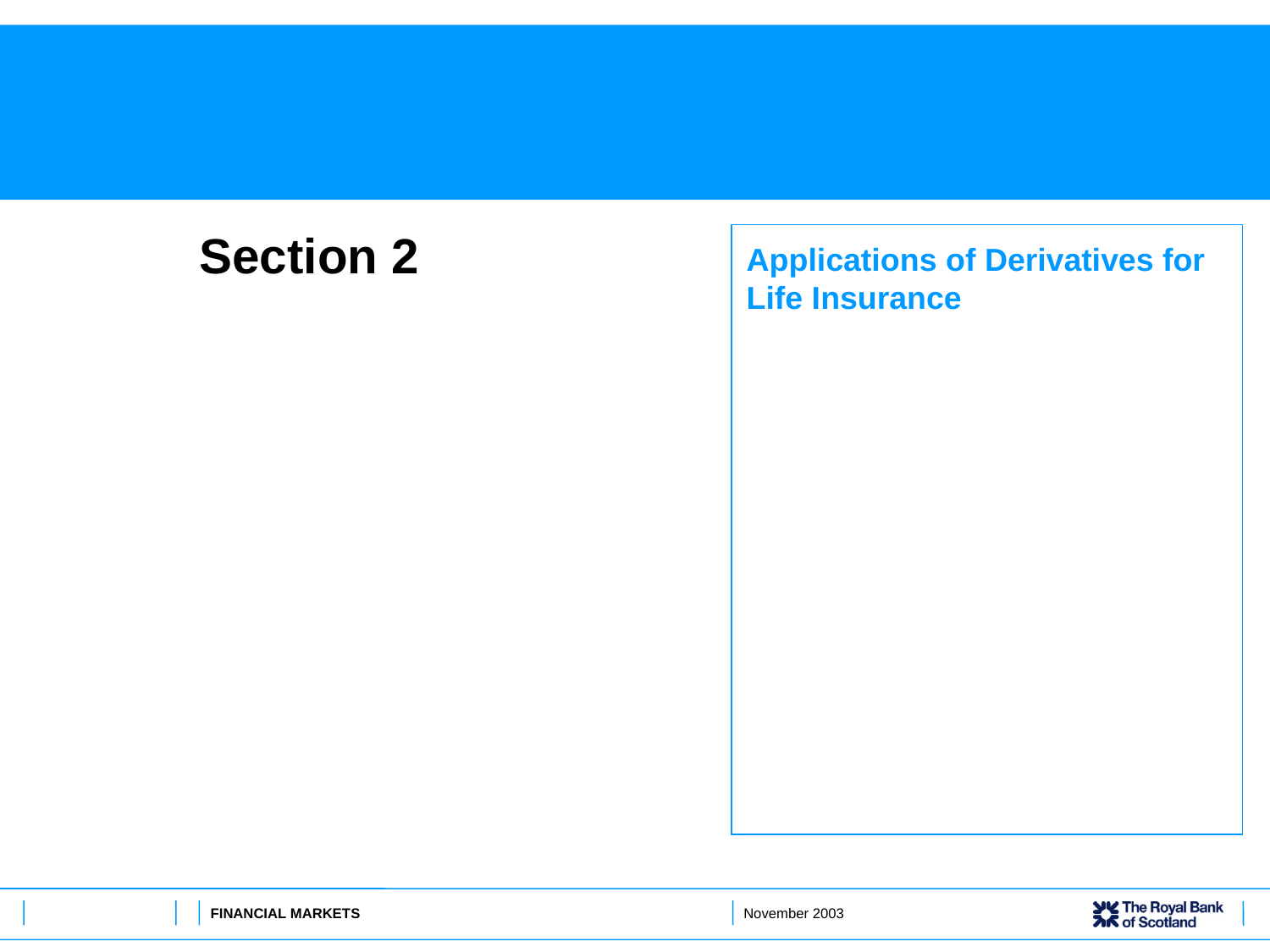

# Section 2
Applications of Derivatives for Life Insurance
FINANCIAL MARKETS
November 2003